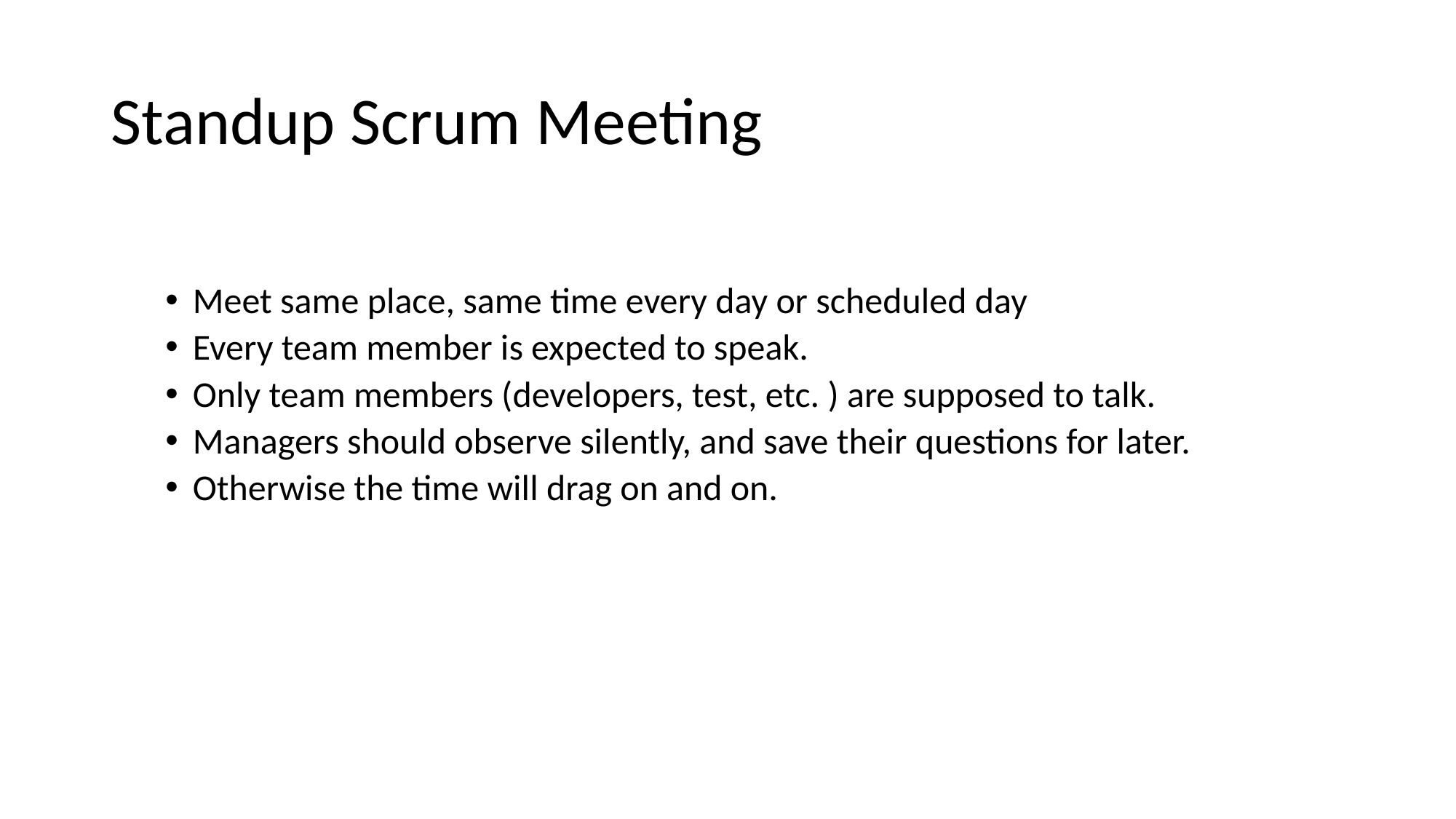

# Standup Scrum Meeting

Meet same place, same time every day or scheduled day
Every team member is expected to speak.
Only team members (developers, test, etc. ) are supposed to talk.
Managers should observe silently, and save their questions for later.
Otherwise the time will drag on and on.